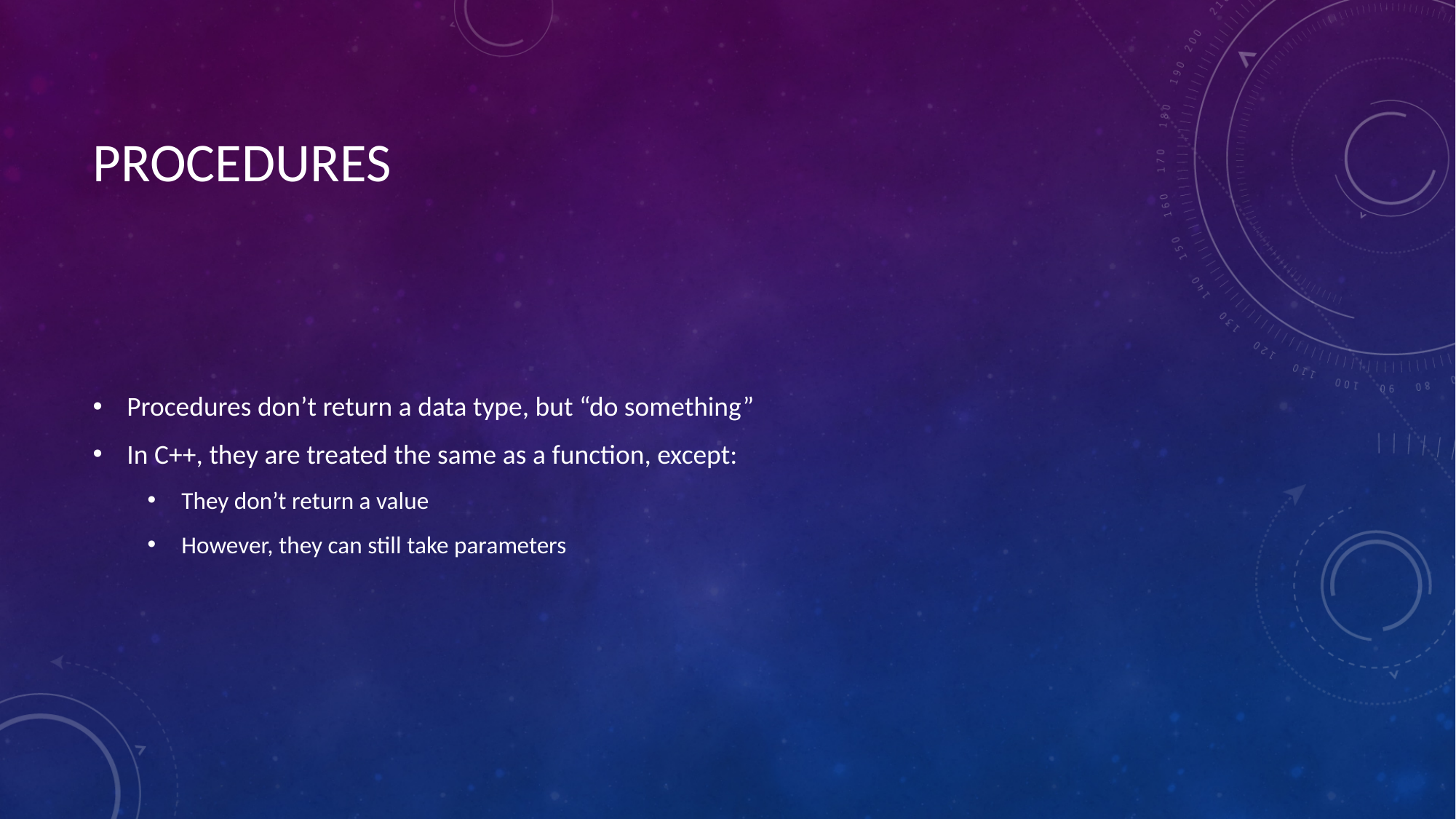

# Procedures
Procedures don’t return a data type, but “do something”
In C++, they are treated the same as a function, except:
They don’t return a value
However, they can still take parameters